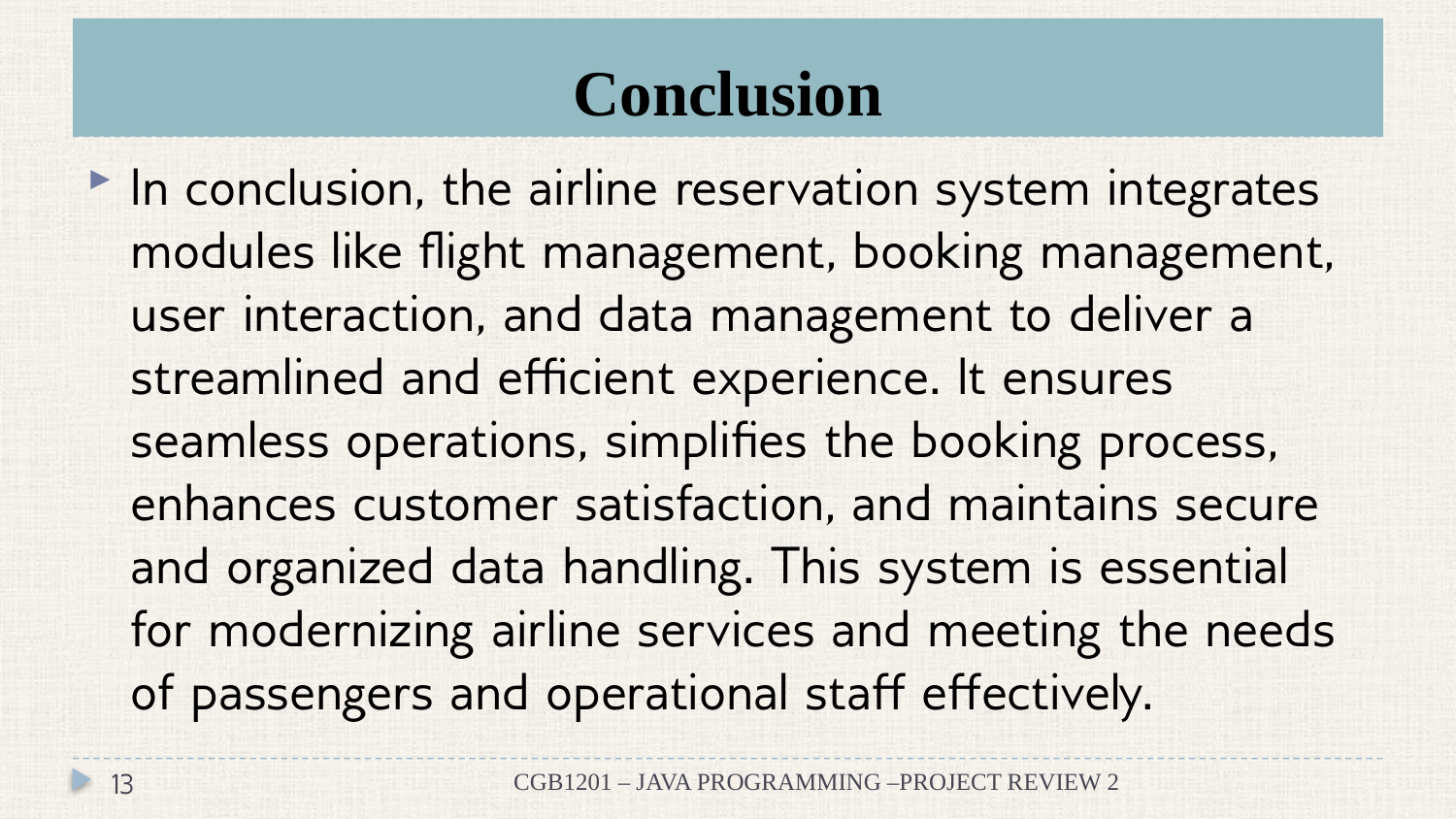

# Conclusion
In conclusion, the airline reservation system integrates modules like flight management, booking management, user interaction, and data management to deliver a streamlined and efficient experience. It ensures seamless operations, simplifies the booking process, enhances customer satisfaction, and maintains secure and organized data handling. This system is essential for modernizing airline services and meeting the needs of passengers and operational staff effectively.

13
CGB1201 – JAVA PROGRAMMING –PROJECT REVIEW 2